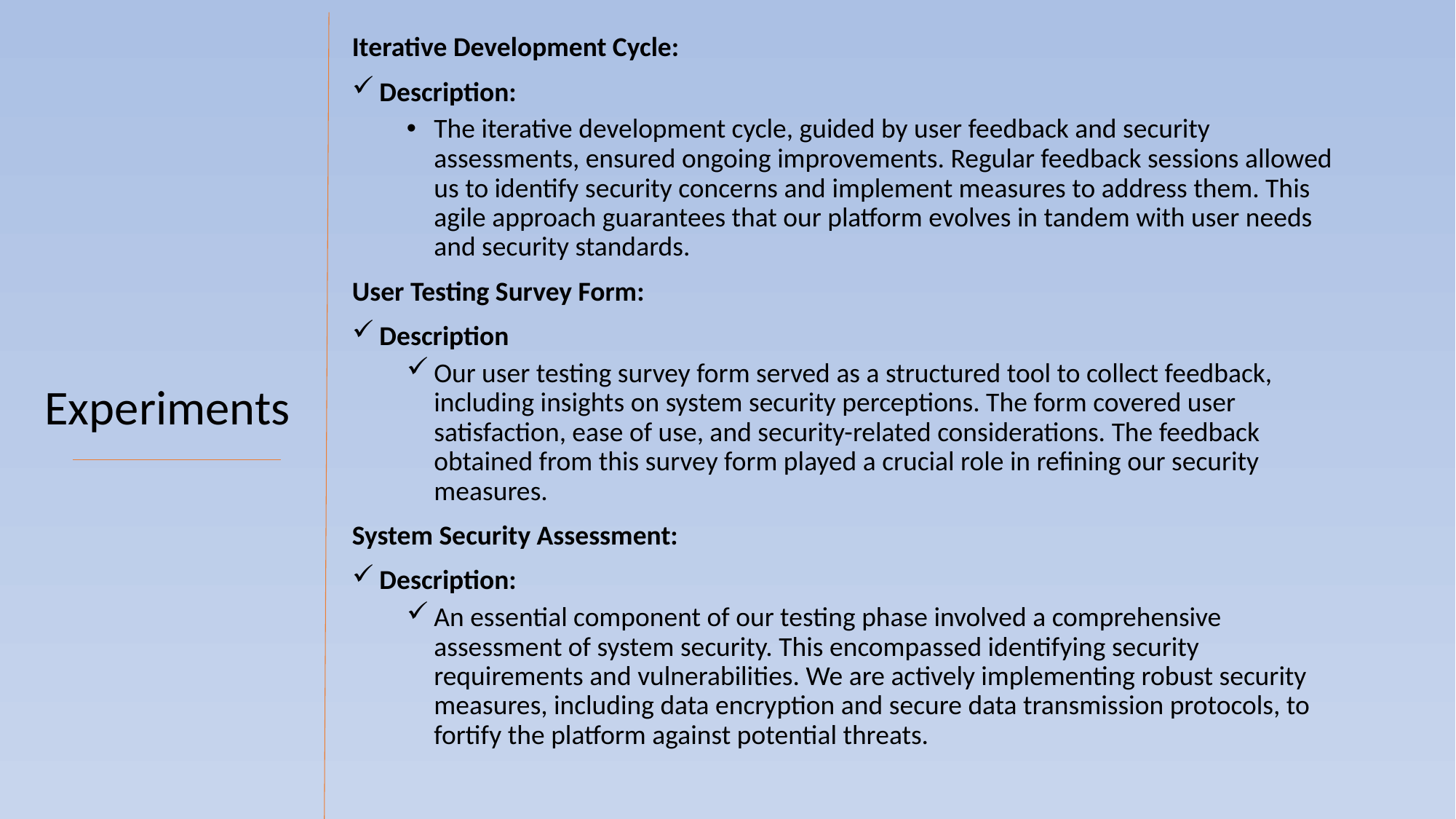

# Experiments

Iterative Development Cycle:
Description:
The iterative development cycle, guided by user feedback and security assessments, ensured ongoing improvements. Regular feedback sessions allowed us to identify security concerns and implement measures to address them. This agile approach guarantees that our platform evolves in tandem with user needs and security standards.
User Testing Survey Form:
Description
Our user testing survey form served as a structured tool to collect feedback, including insights on system security perceptions. The form covered user satisfaction, ease of use, and security-related considerations. The feedback obtained from this survey form played a crucial role in refining our security measures.
System Security Assessment:
Description:
An essential component of our testing phase involved a comprehensive assessment of system security. This encompassed identifying security requirements and vulnerabilities. We are actively implementing robust security measures, including data encryption and secure data transmission protocols, to fortify the platform against potential threats.